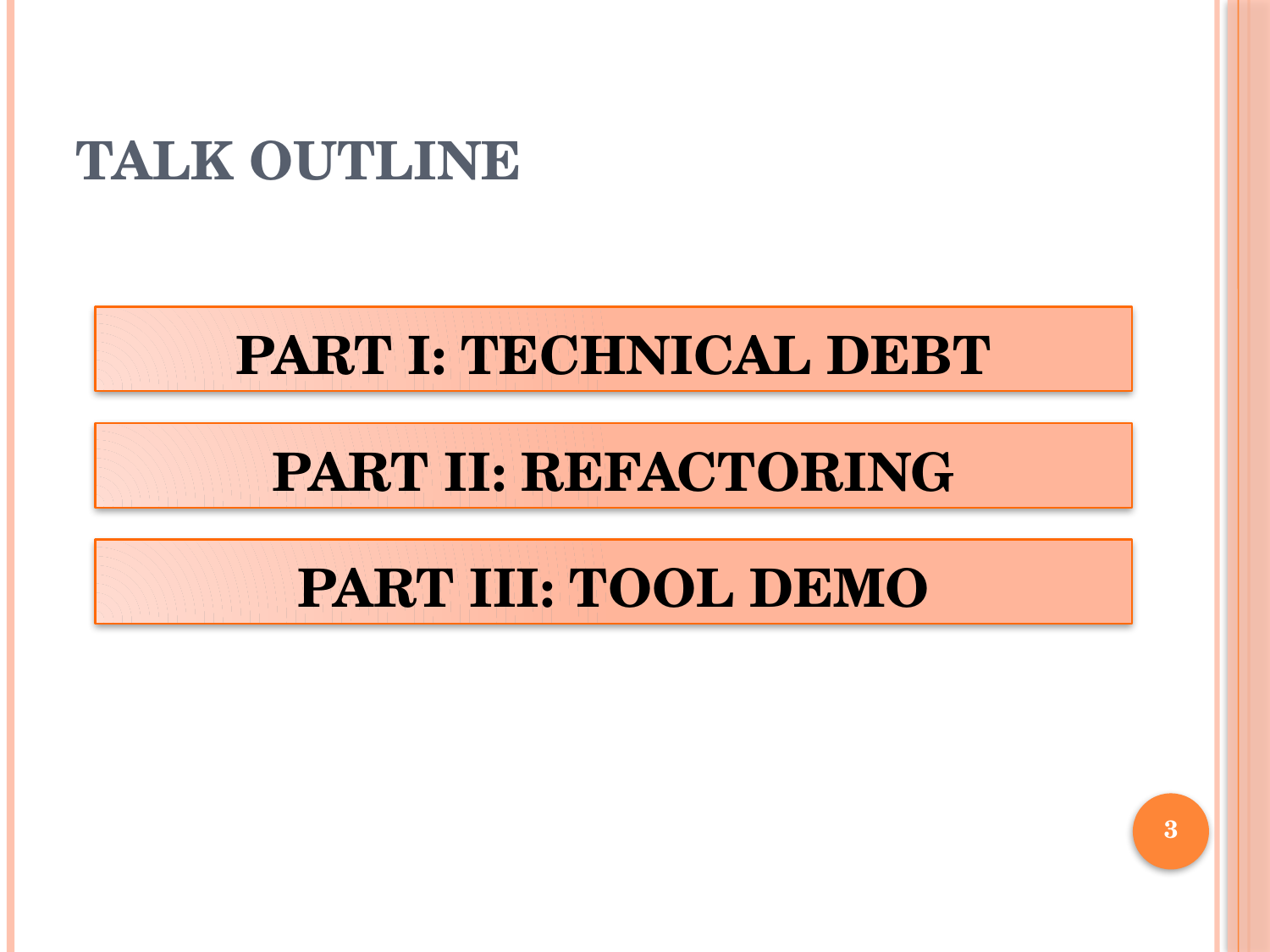

# Talk Outline
Part I: Technical Debt
Part II: Refactoring
Part III: Tool Demo
3